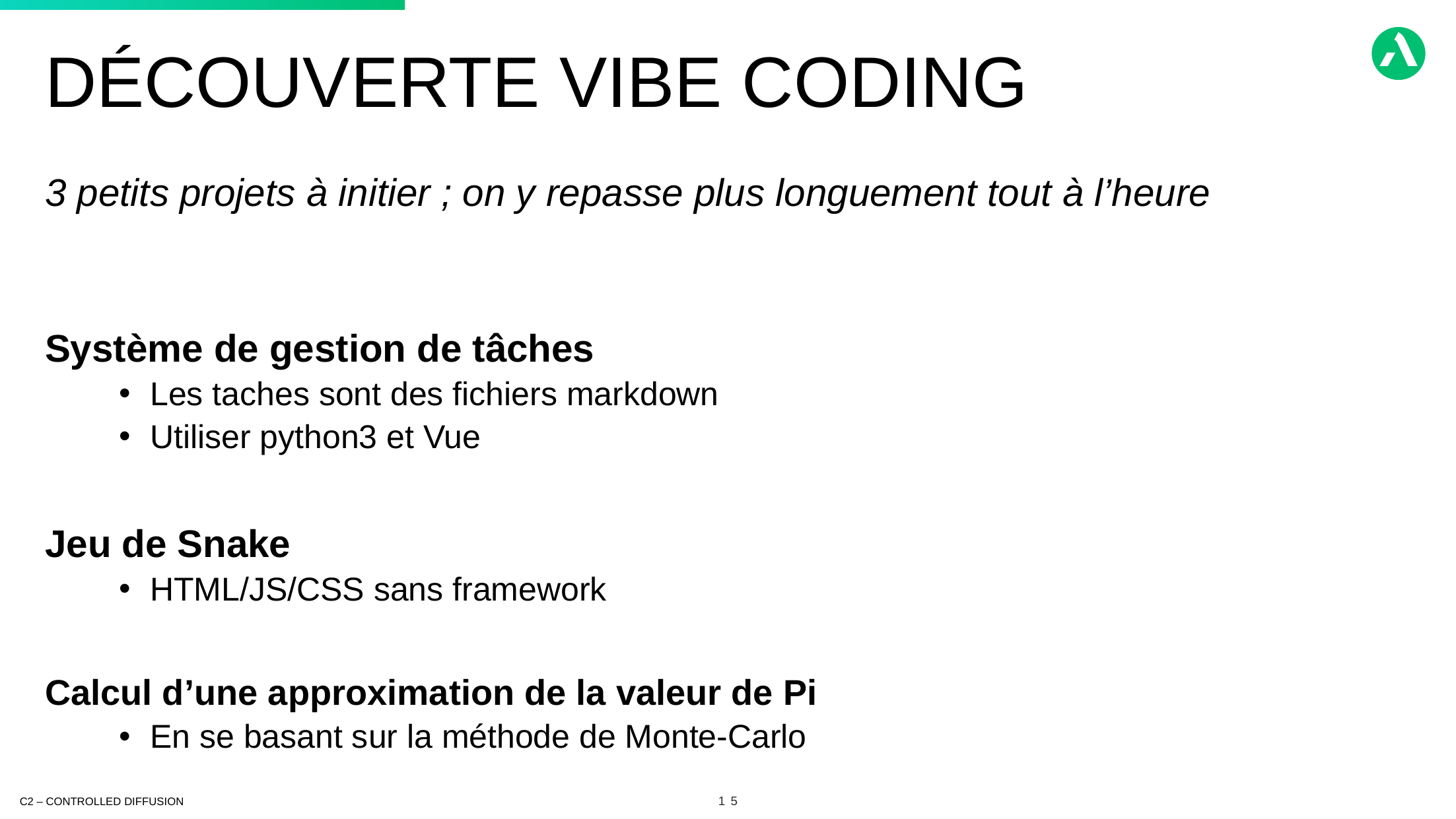

Découverte vibe coding
3 petits projets à initier ; on y repasse plus longuement tout à l’heure
Système de gestion de tâches
Les taches sont des fichiers markdown
Utiliser python3 et Vue

Jeu de Snake
HTML/JS/CSS sans framework

Calcul d’une approximation de la valeur de Pi
En se basant sur la méthode de Monte-Carlo